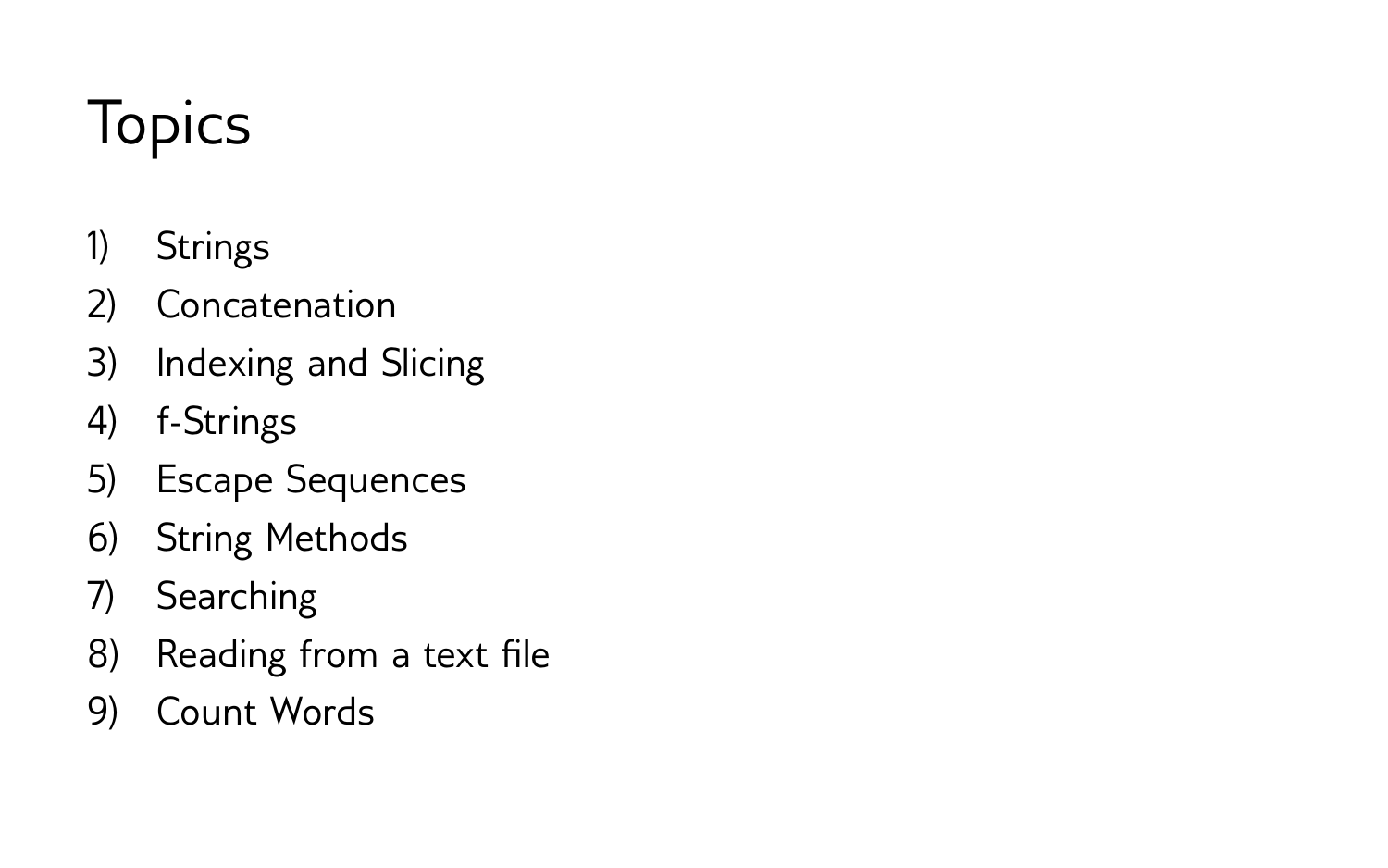

# Topics

Strings
Concatenation
Indexing and Slicing
f-Strings
Escape Sequences
String Methods
Searching
Reading from a text file
Count Words